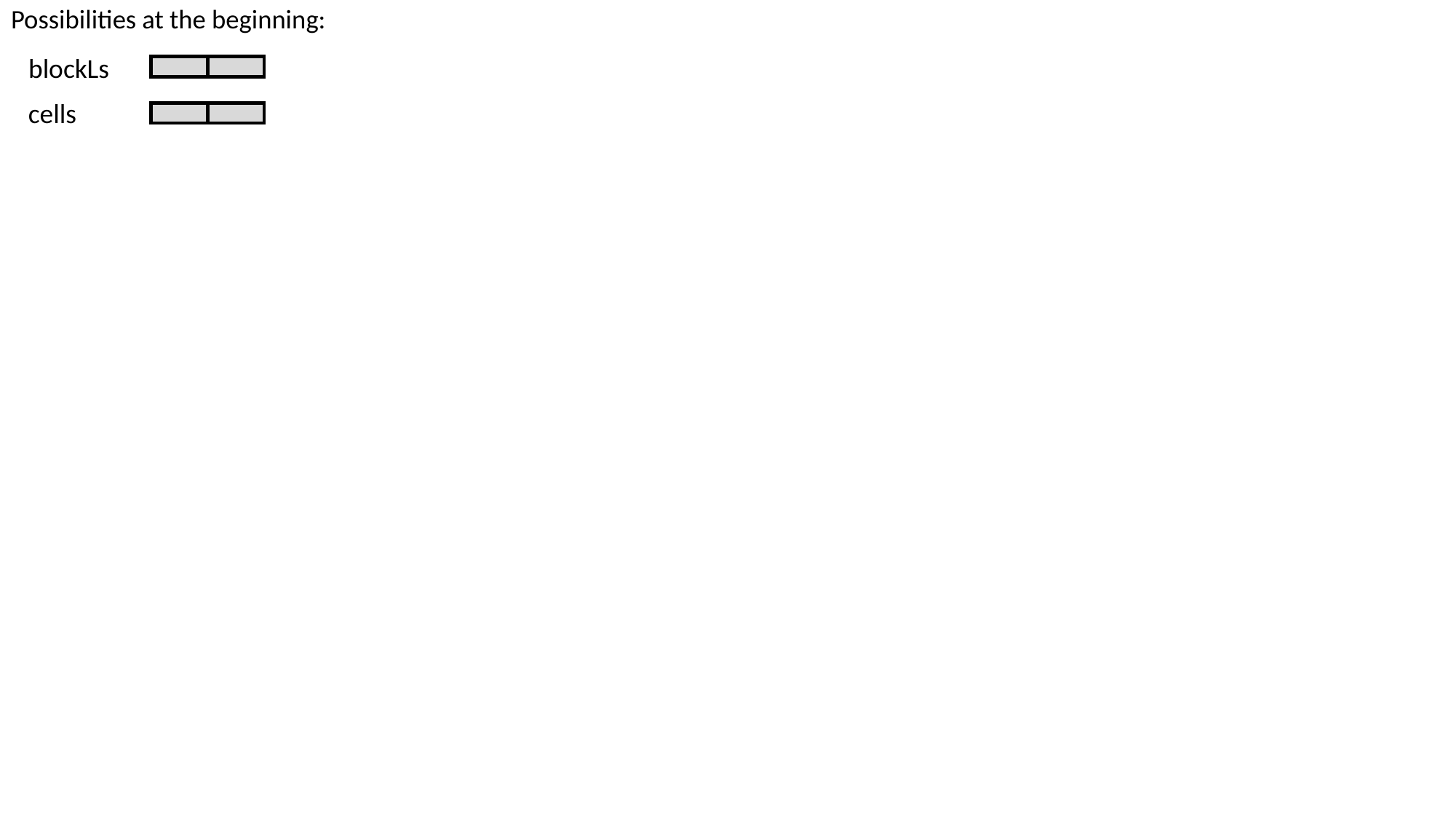

# Possibilities at the beginning:
blockLs

cells